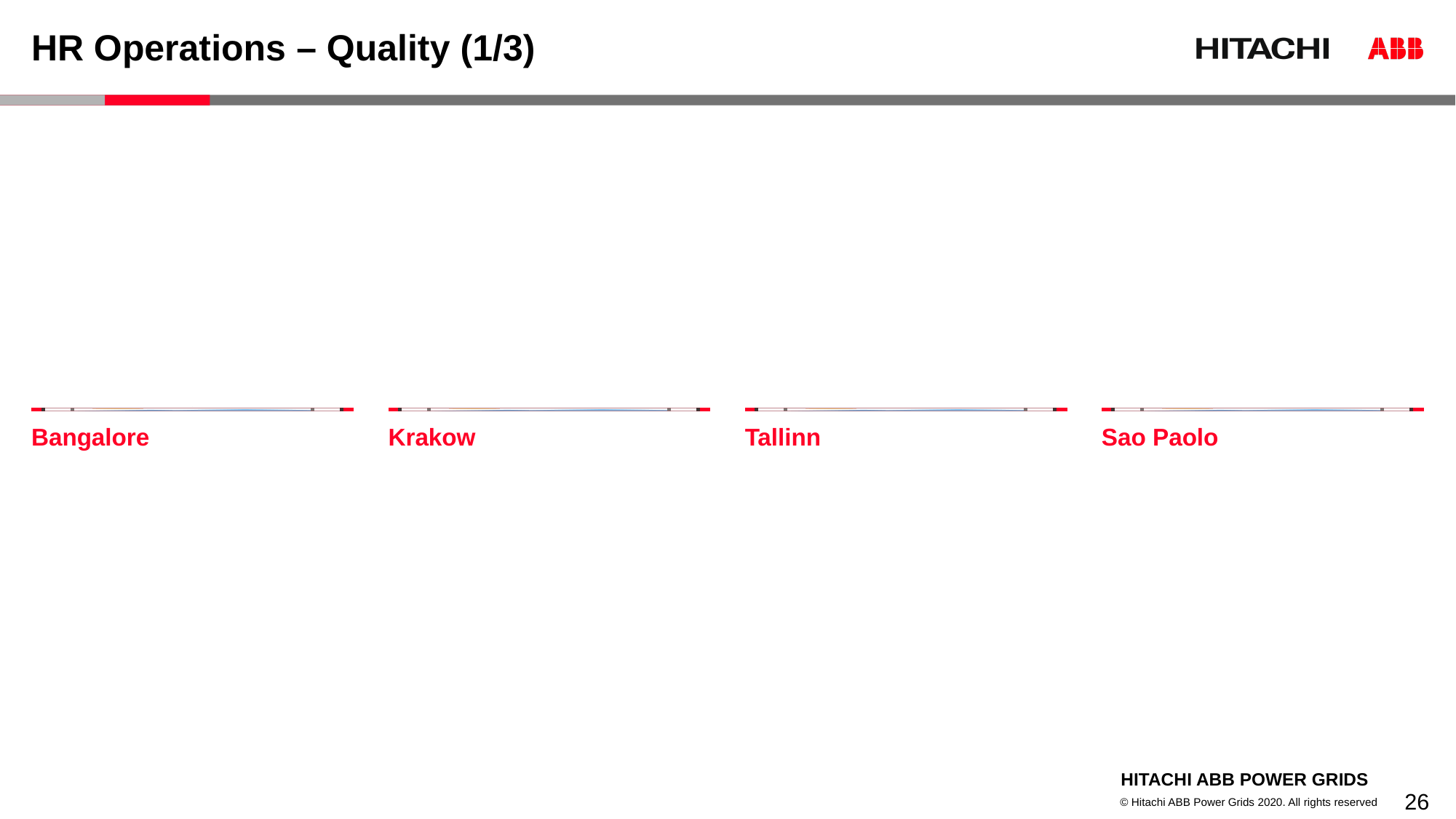

# HR Operations – Quality (1/3)

Bangalore
Krakow
Tallinn
Sao Paolo

26